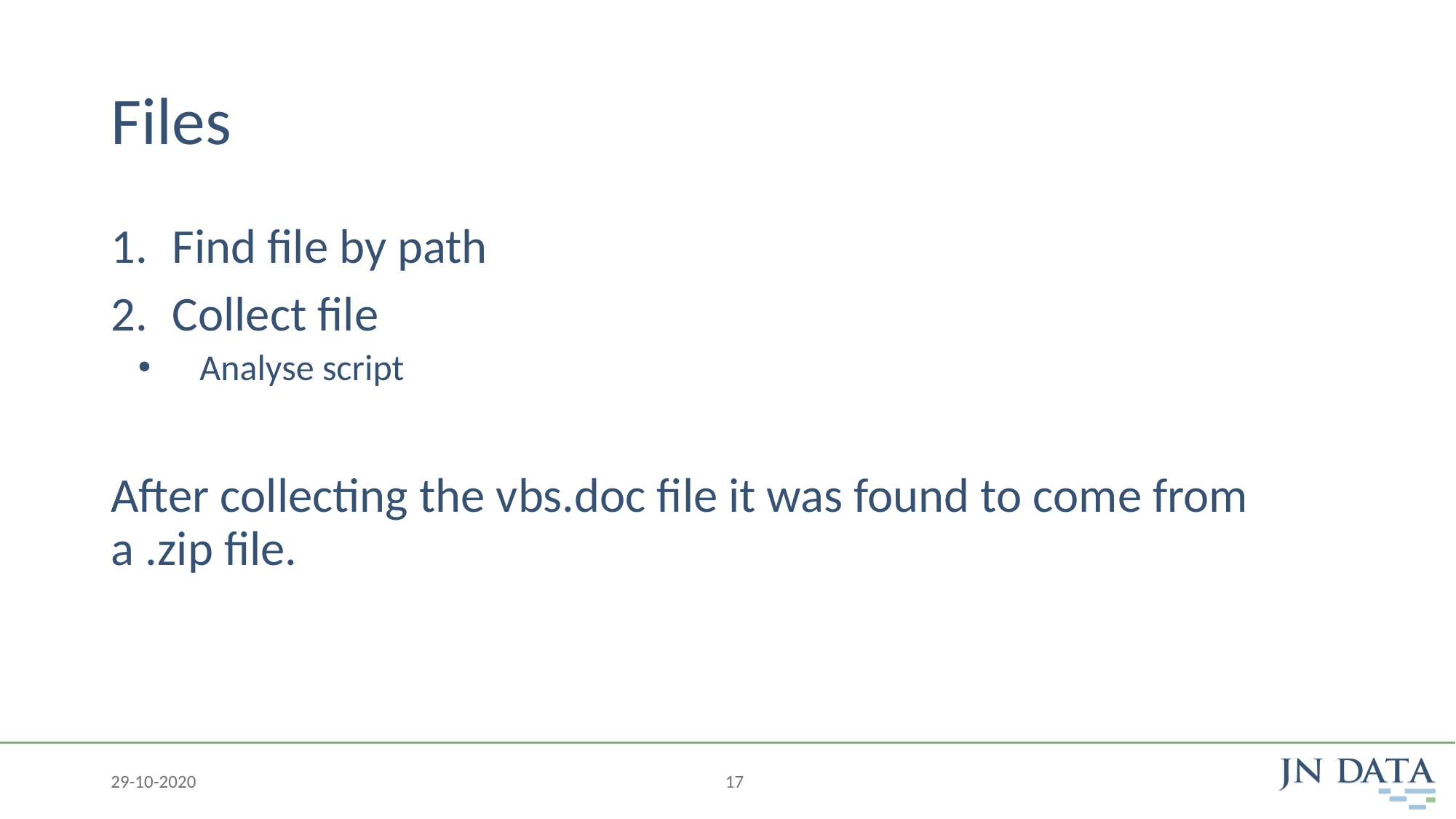

# Files
Find file by path
Collect file
Analyse script

After collecting the vbs.doc file it was found to come from a .zip file.
29-10-2020
17